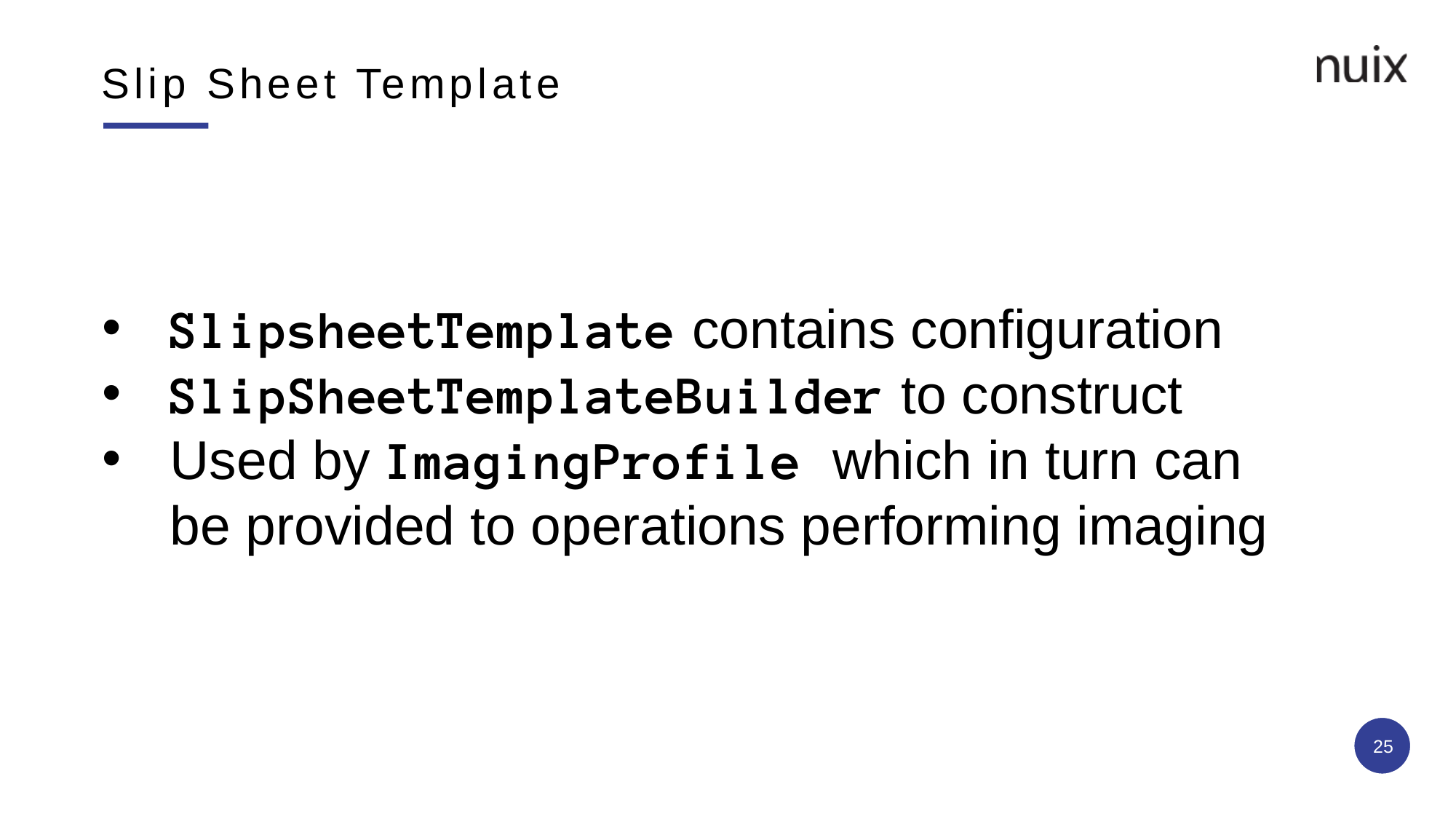

# Slip Sheet Template

SlipsheetTemplate contains configuration
SlipSheetTemplateBuilder to construct
Used by ImagingProfile which in turn can be provided to operations performing imaging